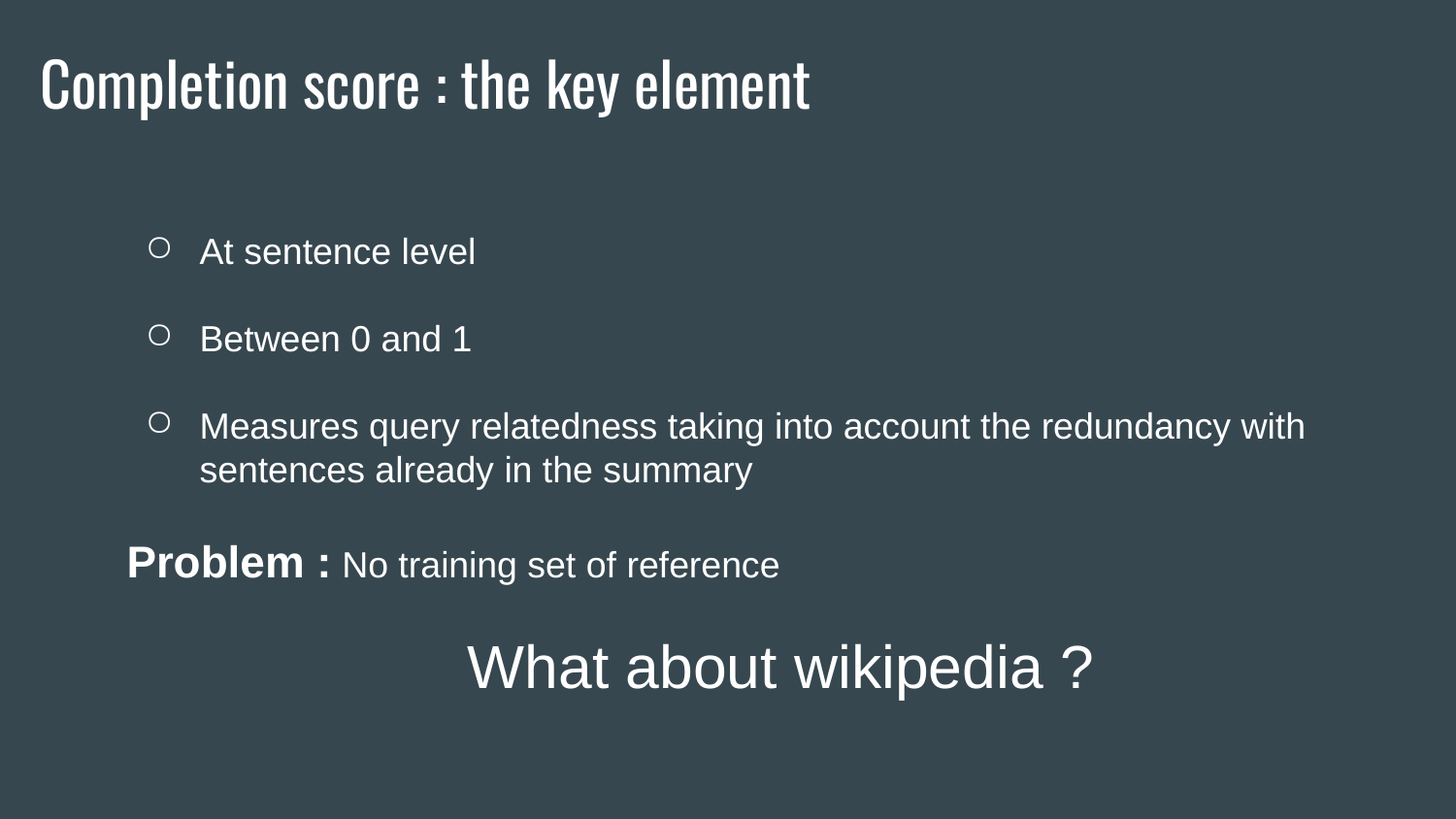

# Completion score : the key element

At sentence level
Between 0 and 1
Measures query relatedness taking into account the redundancy with sentences already in the summary

Problem : No training set of reference

What about wikipedia ?